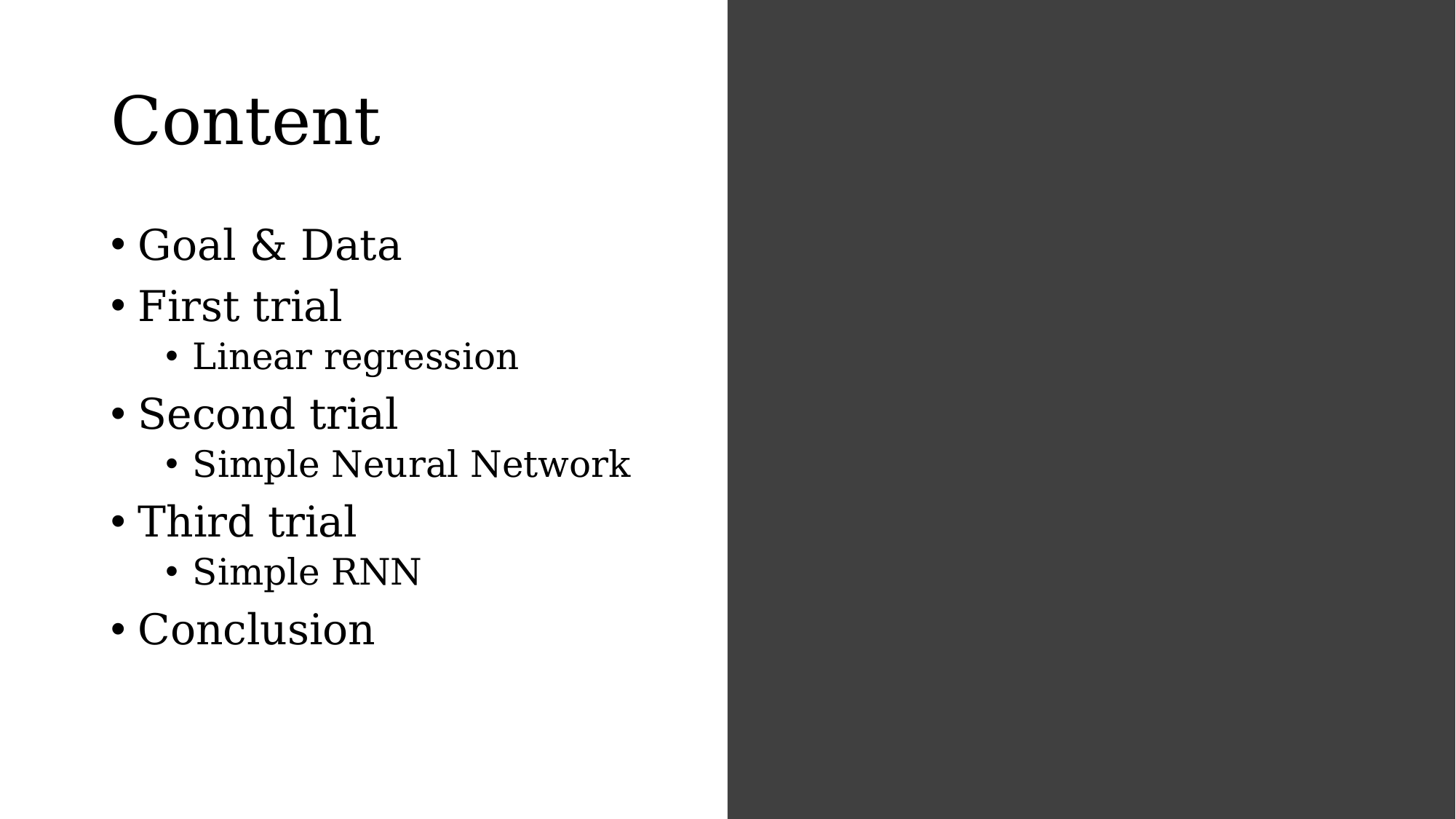

# Content
Goal & Data
First trial
Linear regression
Second trial
Simple Neural Network
Third trial
Simple RNN
Conclusion

2